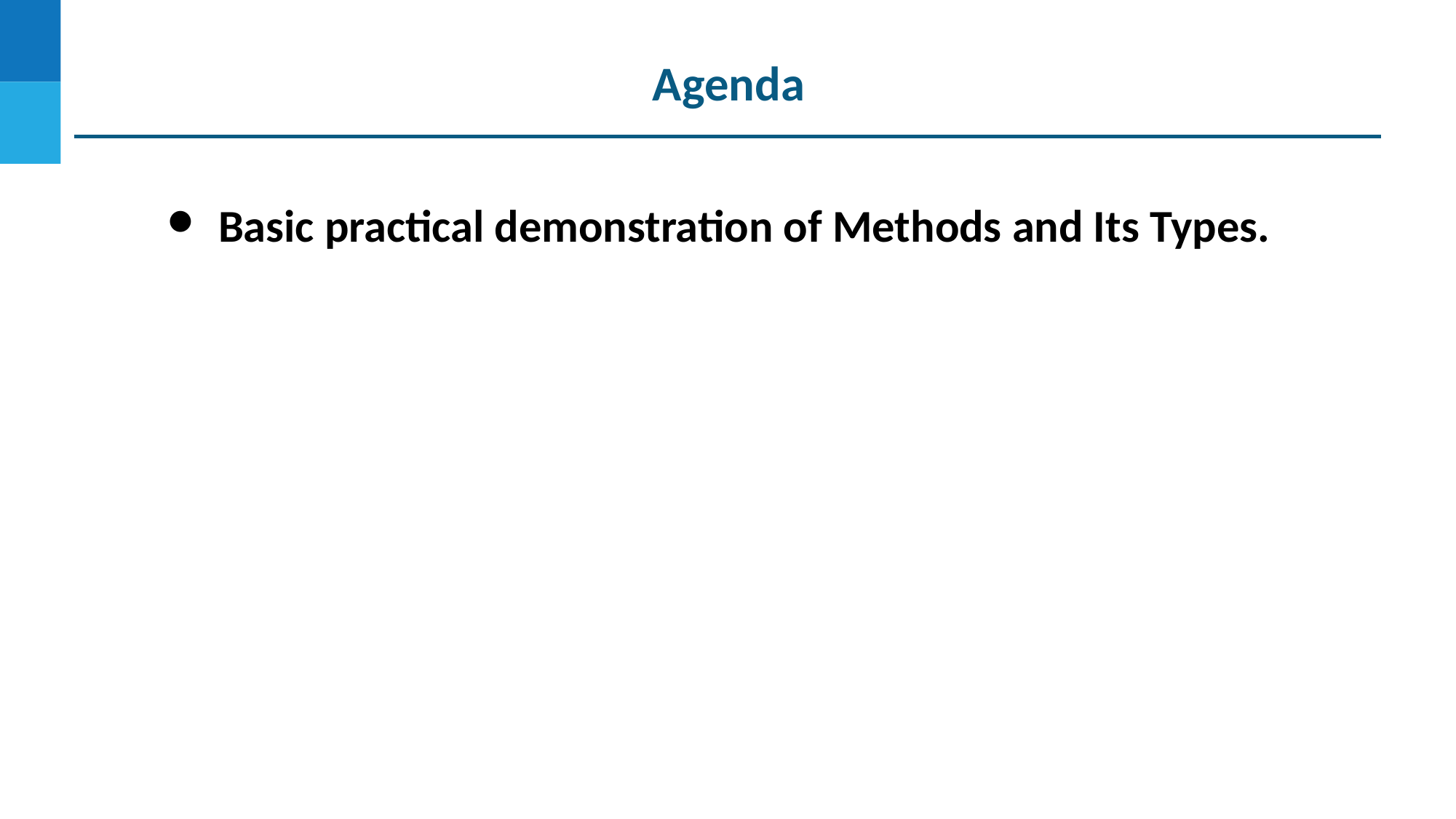

Agenda
Basic practical demonstration of Methods and Its Types.